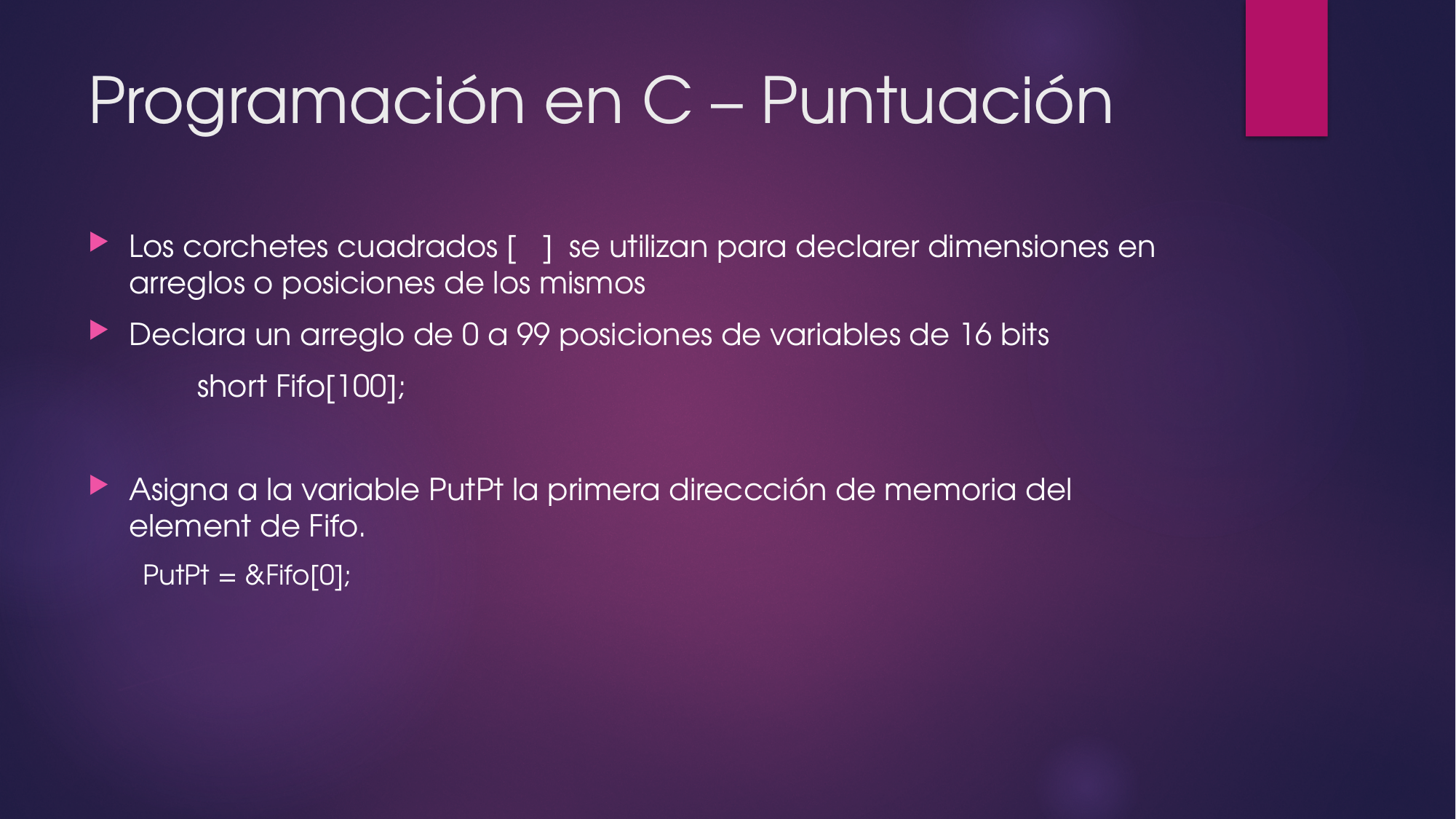

# Programación en C – Puntuación
Los corchetes cuadrados [   ]  se utilizan para declarer dimensiones en arreglos o posiciones de los mismos
Declara un arreglo de 0 a 99 posiciones de variables de 16 bits
	short Fifo[100];

Asigna a la variable PutPt la primera direccción de memoria del element de Fifo.
PutPt = &Fifo[0];